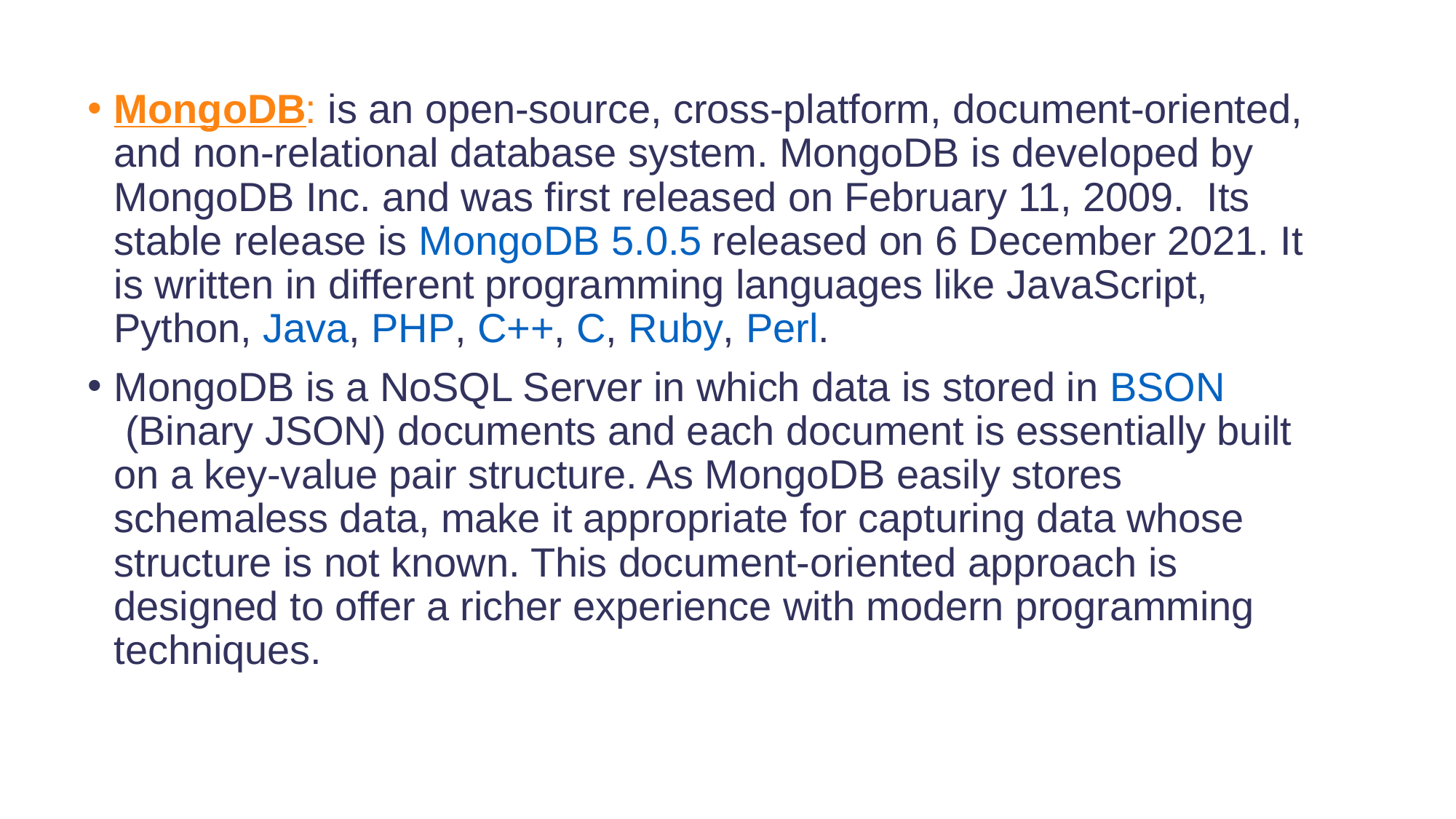

MongoDB: is an open-source, cross-platform, document-oriented, and non-relational database system. MongoDB is developed by MongoDB Inc. and was first released on February 11, 2009.  Its stable release is MongoDB 5.0.5 released on 6 December 2021. It is written in different programming languages like JavaScript, Python, Java, PHP, C++, C, Ruby, Perl.
MongoDB is a NoSQL Server in which data is stored in BSON (Binary JSON) documents and each document is essentially built on a key-value pair structure. As MongoDB easily stores schemaless data, make it appropriate for capturing data whose structure is not known. This document-oriented approach is designed to offer a richer experience with modern programming techniques.